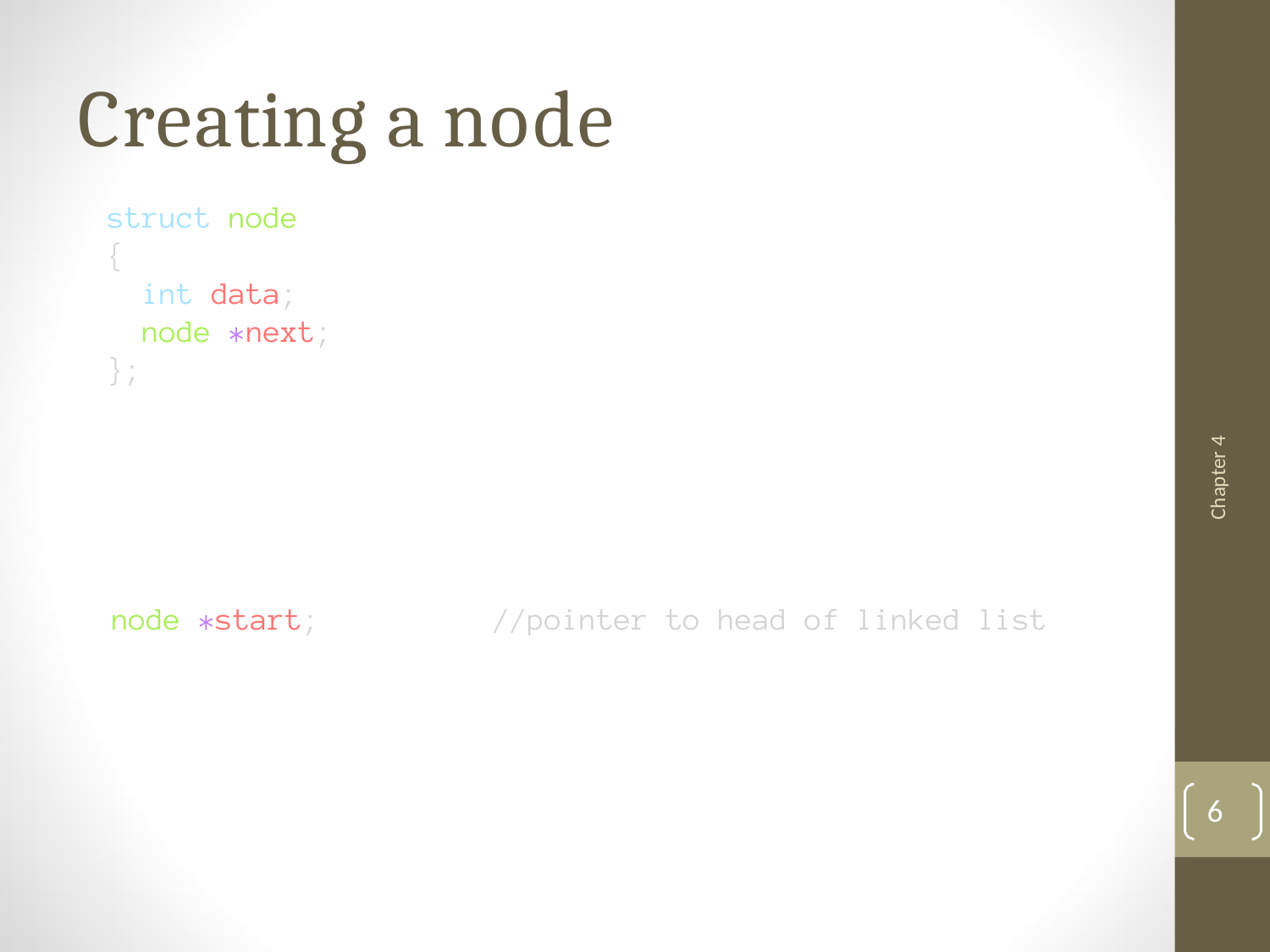

# Creating a node
struct node
{
  int data;
  node *next;
};
Chapter 4
node *start;		//pointer to head of linked list

6